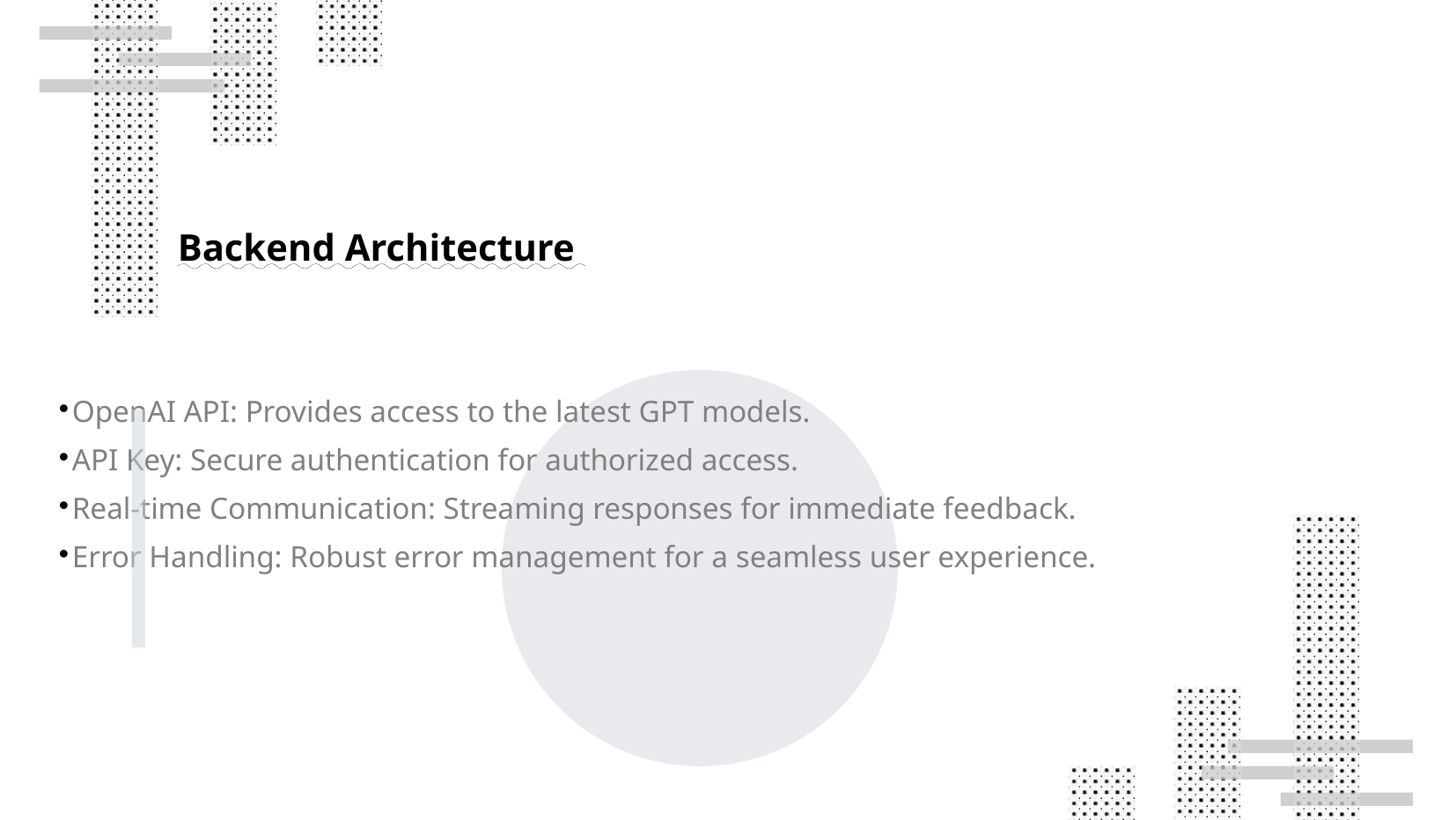

Backend Architecture
OpenAI API: Provides access to the latest GPT models.
API Key: Secure authentication for authorized access.
Real-time Communication: Streaming responses for immediate feedback.
Error Handling: Robust error management for a seamless user experience.